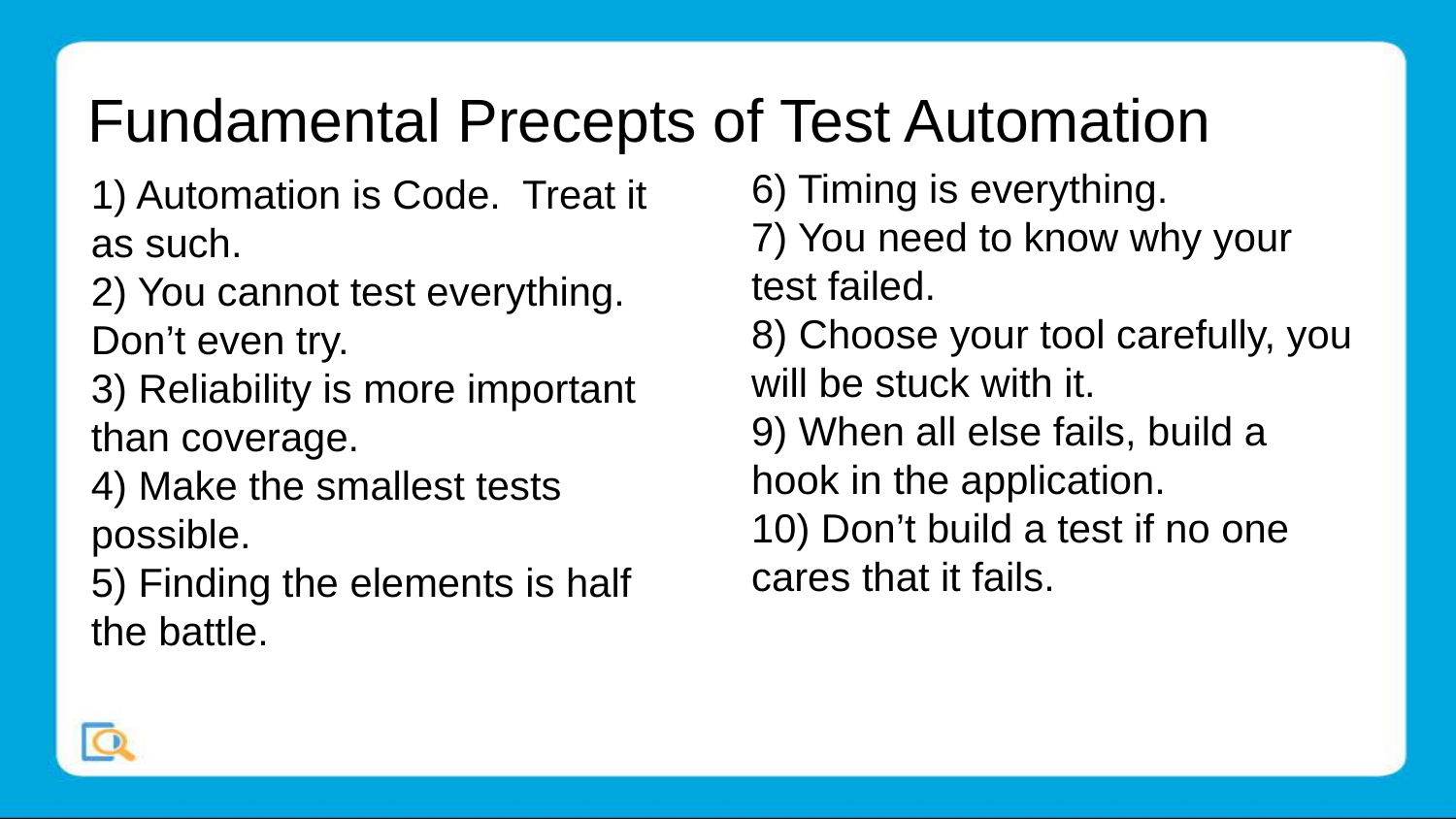

# Fundamental Precepts of Test Automation
6) Timing is everything.
7) You need to know why your test failed.
8) Choose your tool carefully, you will be stuck with it.
9) When all else fails, build a hook in the application.
10) Don’t build a test if no one cares that it fails.
1) Automation is Code.  Treat it as such.
2) You cannot test everything.  Don’t even try.
3) Reliability is more important than coverage.
4) Make the smallest tests possible.
5) Finding the elements is half the battle.